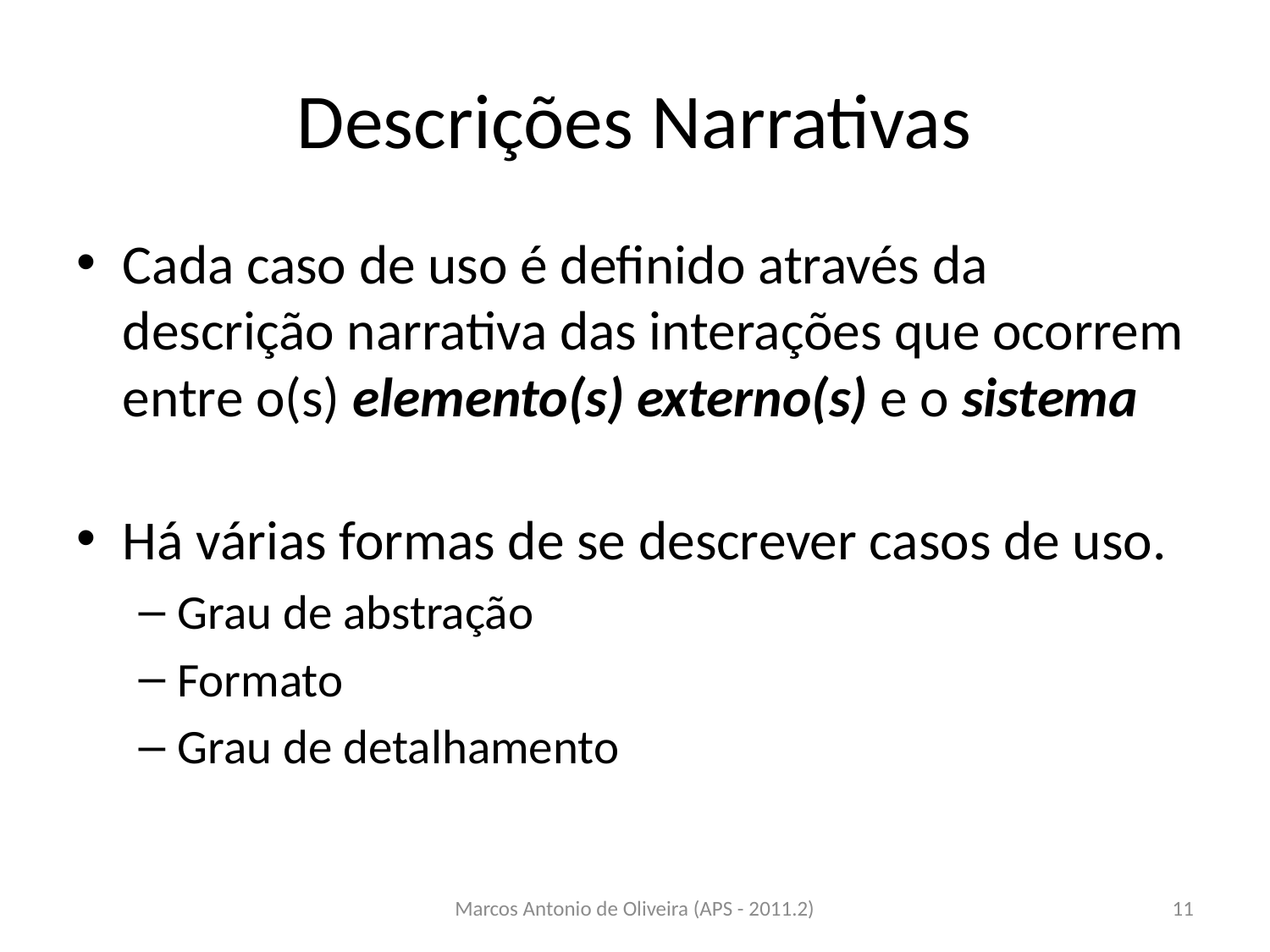

# Descrições Narrativas
Cada caso de uso é definido através da descrição narrativa das interações que ocorrem entre o(s) elemento(s) externo(s) e o sistema

Há várias formas de se descrever casos de uso.
Grau de abstração
Formato
Grau de detalhamento
Marcos Antonio de Oliveira (APS - 2011.2)
11